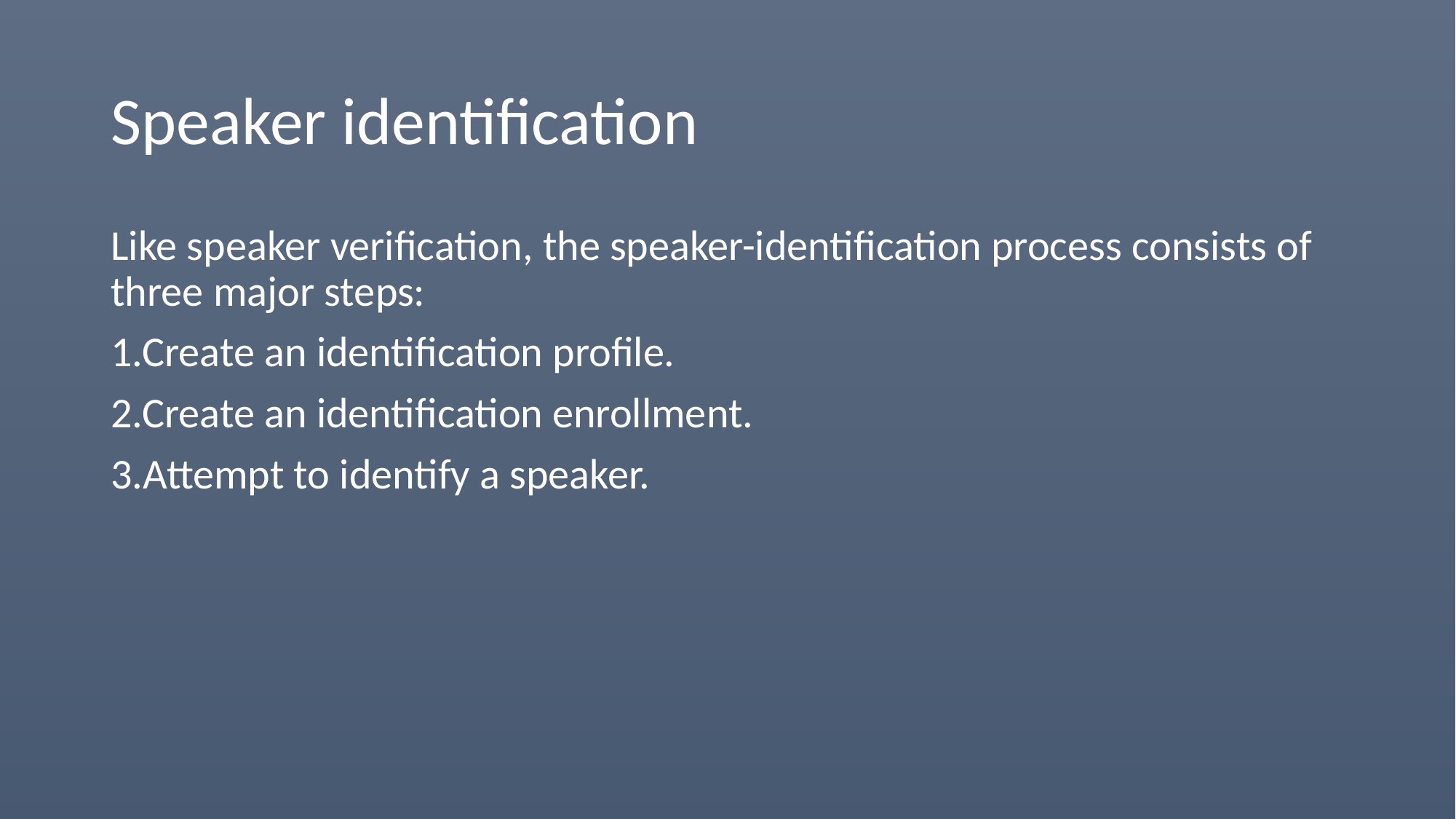

# Speaker identification
Like speaker verification, the speaker-identification process consists of three major steps:
1.Create an identification profile.
2.Create an identification enrollment.
3.Attempt to identify a speaker.